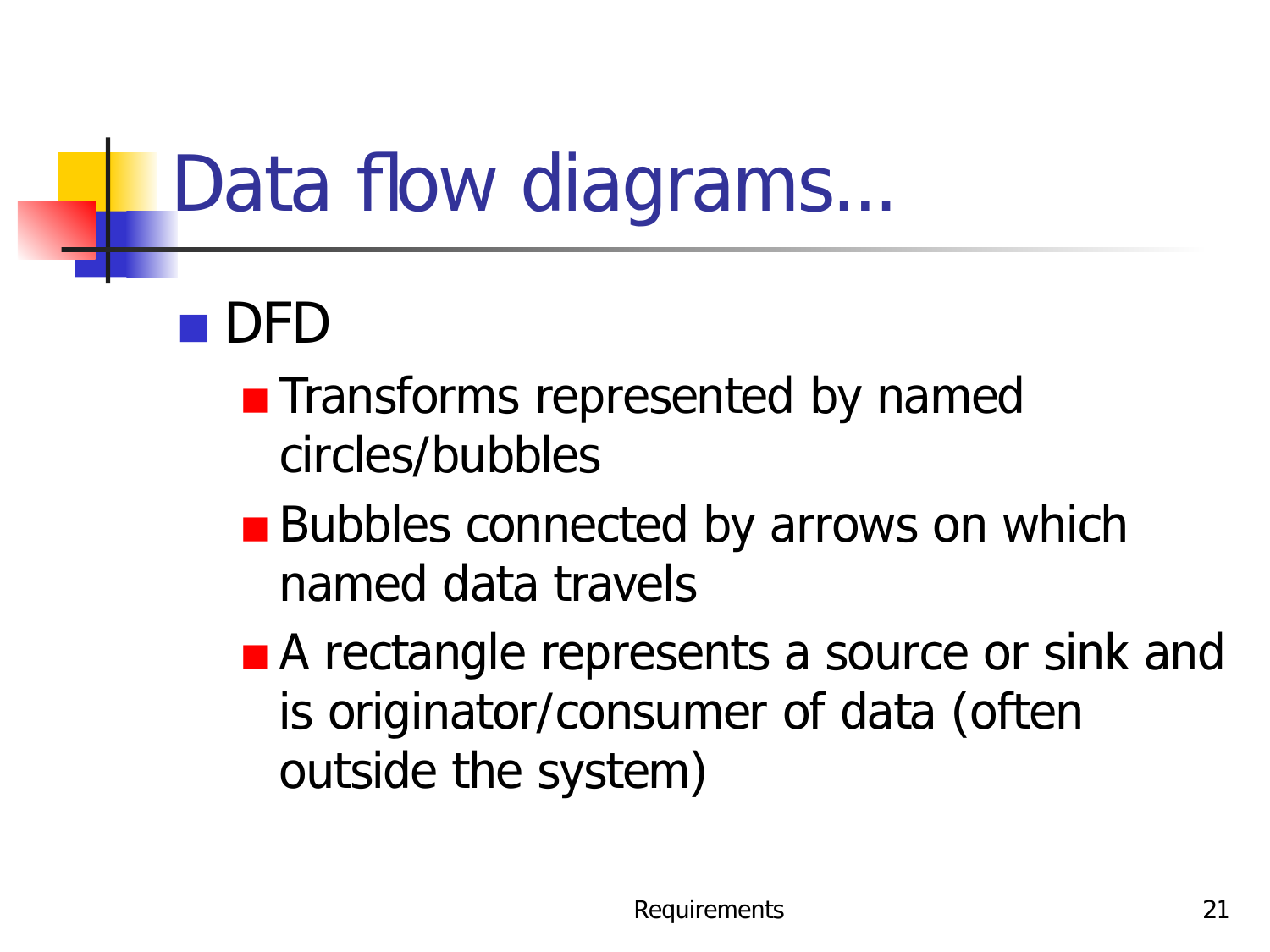

# Data flow diagrams…
DFD
Transforms represented by named  circles/bubbles
Bubbles connected by arrows on which named data travels
A rectangle represents a source or sink and is originator/consumer of data (often outside the system)
Requirements
21